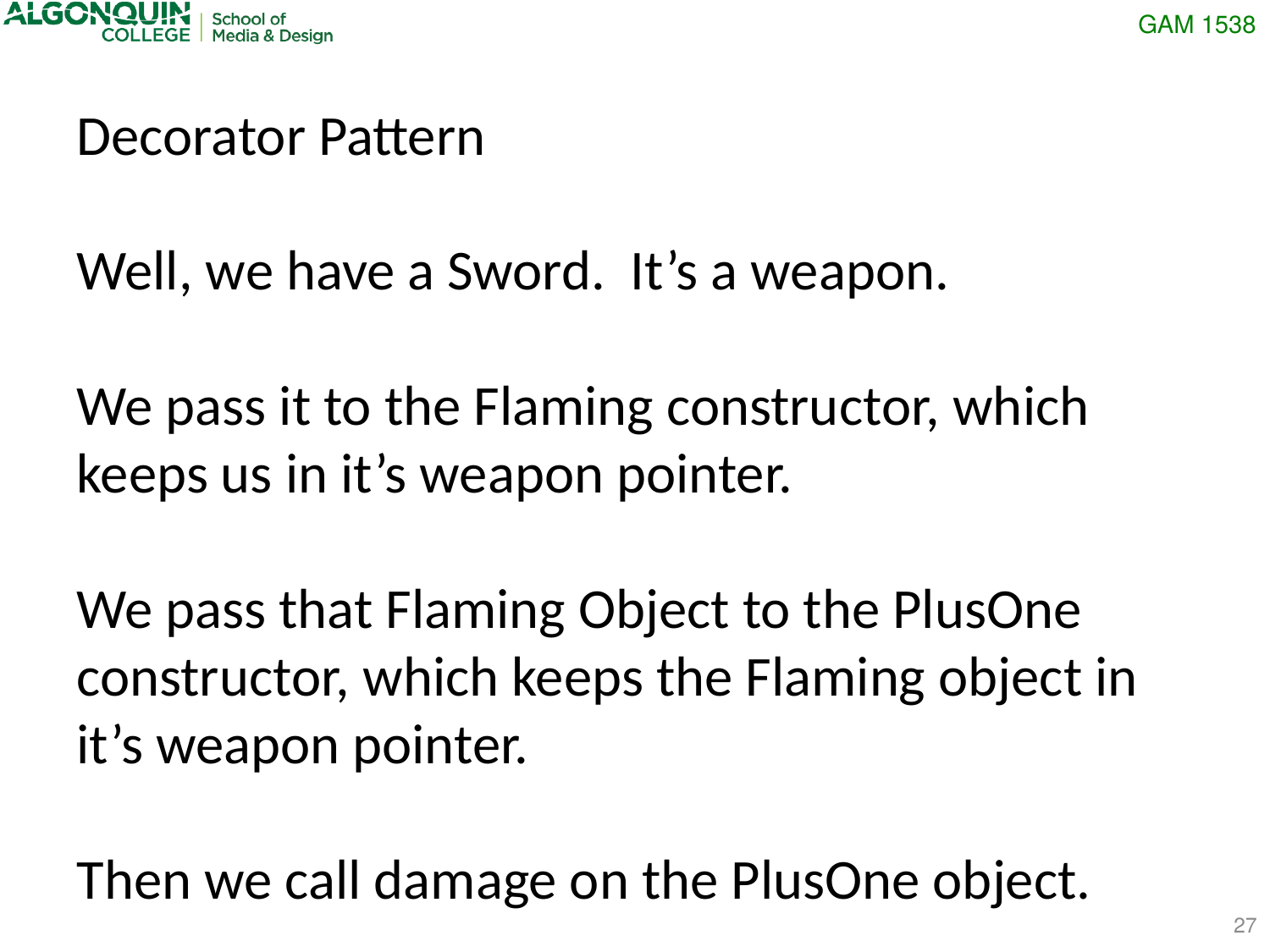

Decorator Pattern

Well, we have a Sword.  It’s a weapon.

We pass it to the Flaming constructor, which keeps us in it’s weapon pointer.

We pass that Flaming Object to the PlusOne constructor, which keeps the Flaming object in it’s weapon pointer.

Then we call damage on the PlusOne object.
27